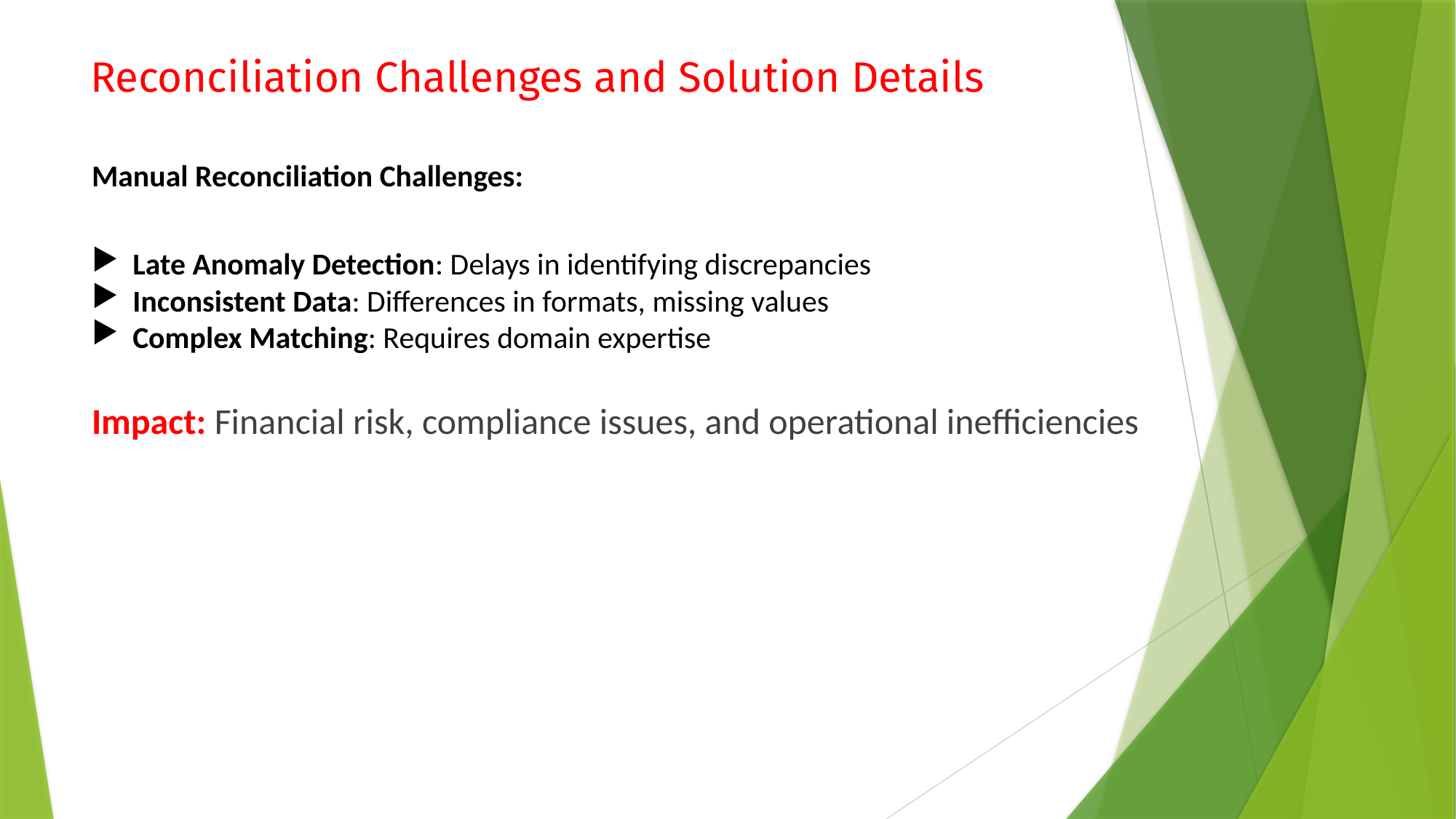

# Reconciliation Challenges and Solution Details
Manual Reconciliation Challenges:

Late Anomaly Detection: Delays in identifying discrepancies
Inconsistent Data: Differences in formats, missing values
Complex Matching: Requires domain expertise

Impact: Financial risk, compliance issues, and operational inefficiencies